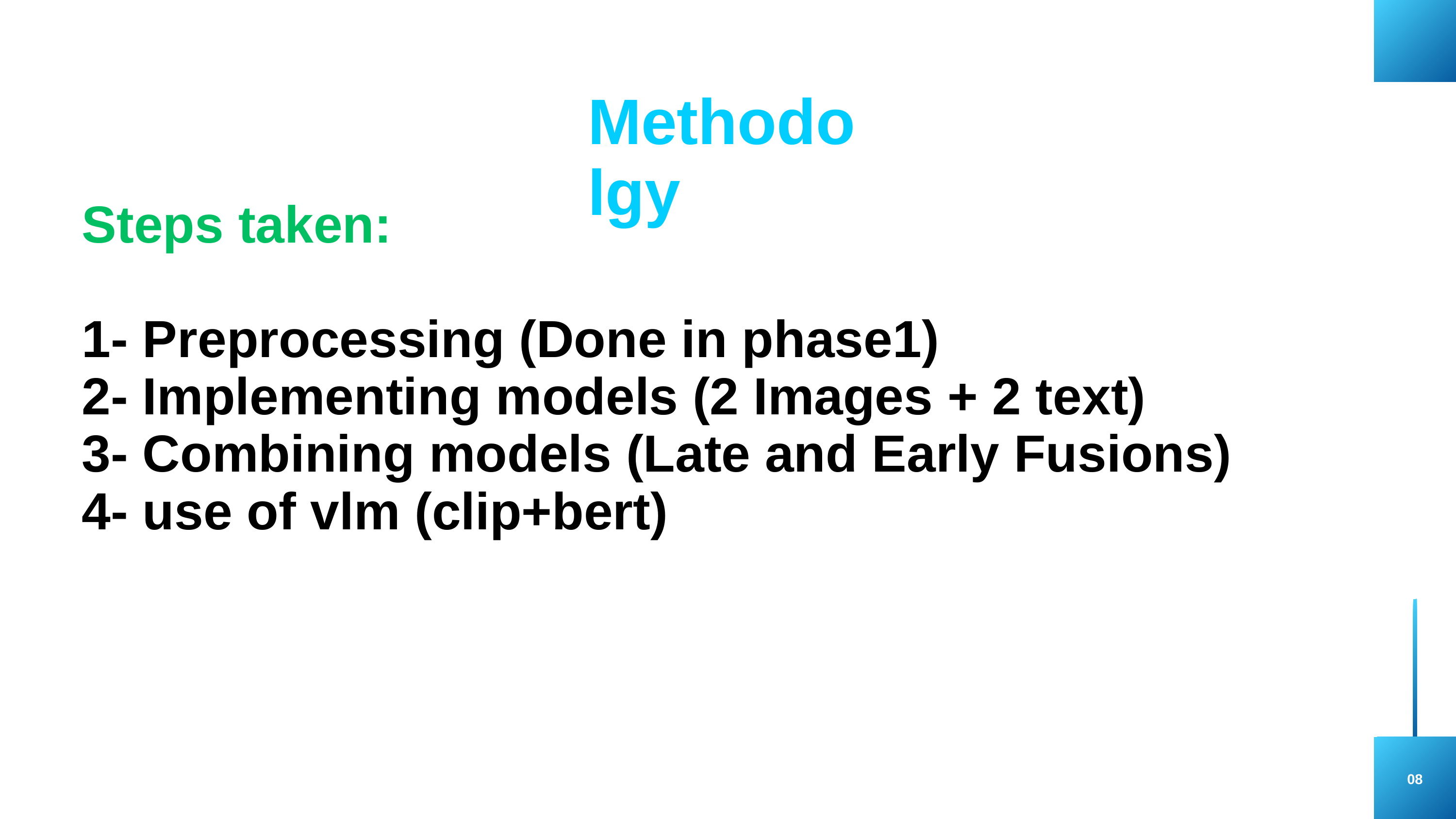

Methodolgy
Steps taken:

1- Preprocessing (Done in phase1)
2- Implementing models (2 Images + 2 text)
3- Combining models (Late and Early Fusions)
4- use of vlm (clip+bert)

08